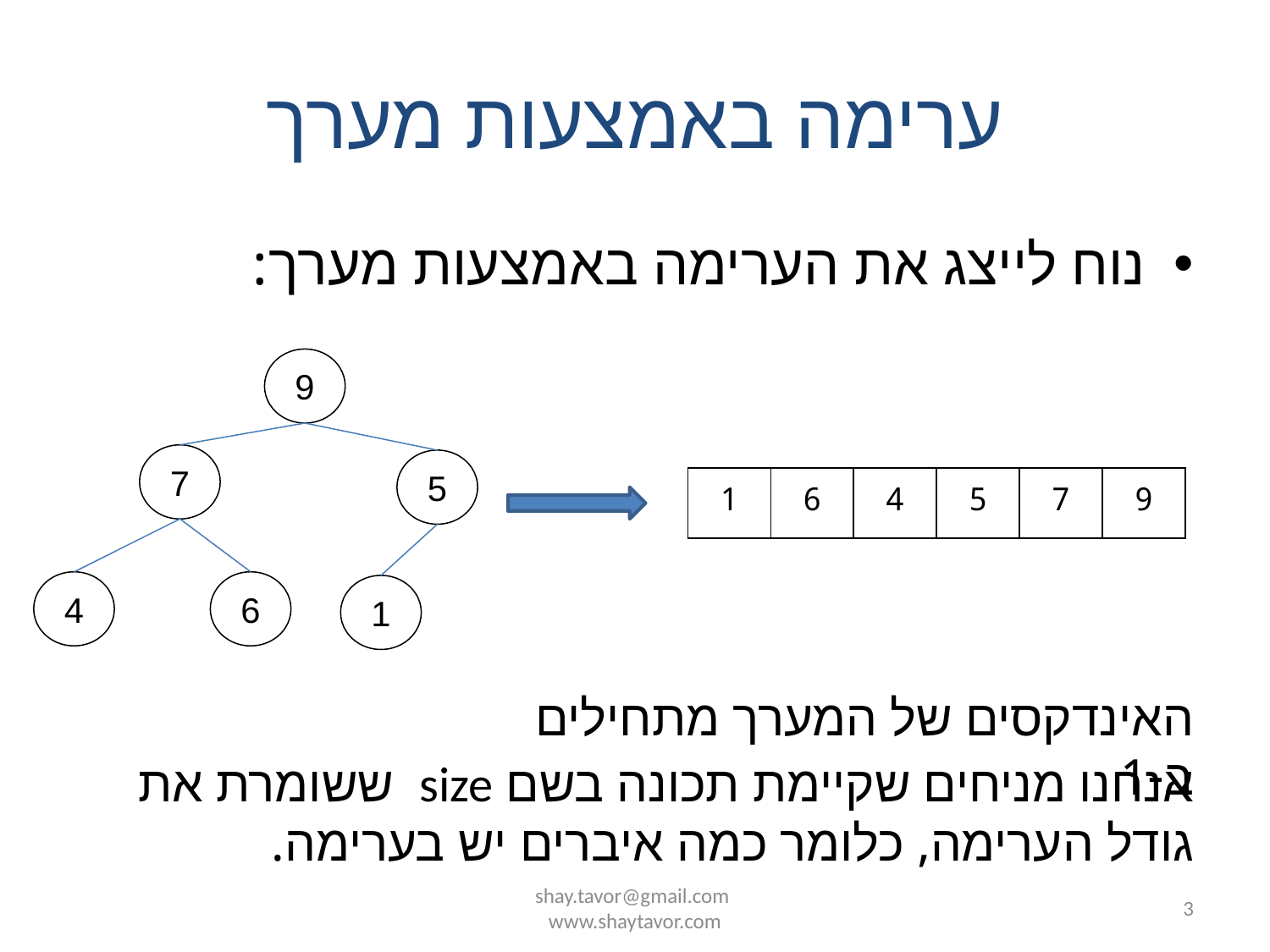

# ערימה באמצעות מערך
נוח לייצג את הערימה באמצעות מערך:
9
7
5
| 1 | 6 | 4 | 5 | 7 | 9 |
| --- | --- | --- | --- | --- | --- |

4
6
1
האינדקסים של המערך מתחילים ב-1
אנחנו מניחים שקיימת תכונה בשם size  ששומרת את גודל הערימה, כלומר כמה איברים יש בערימה.
shay.tavor@gmail.com
www.shaytavor.com
3